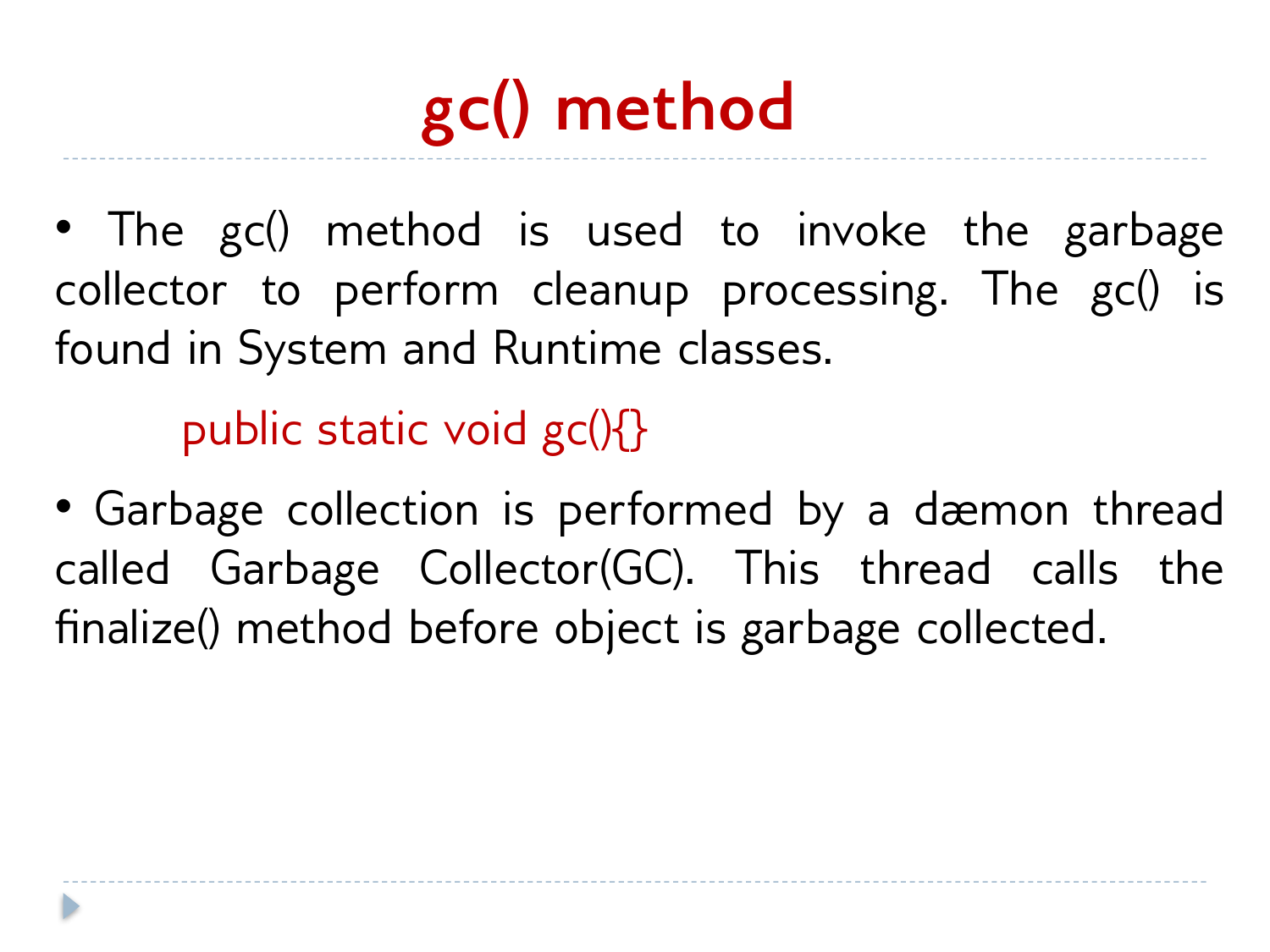

gc() method
 The gc() method is used to invoke the garbage collector to perform cleanup processing. The gc() is found in System and Runtime classes.
	public static void gc(){}
 Garbage collection is performed by a daemon thread called Garbage Collector(GC). This thread calls the finalize() method before object is garbage collected.